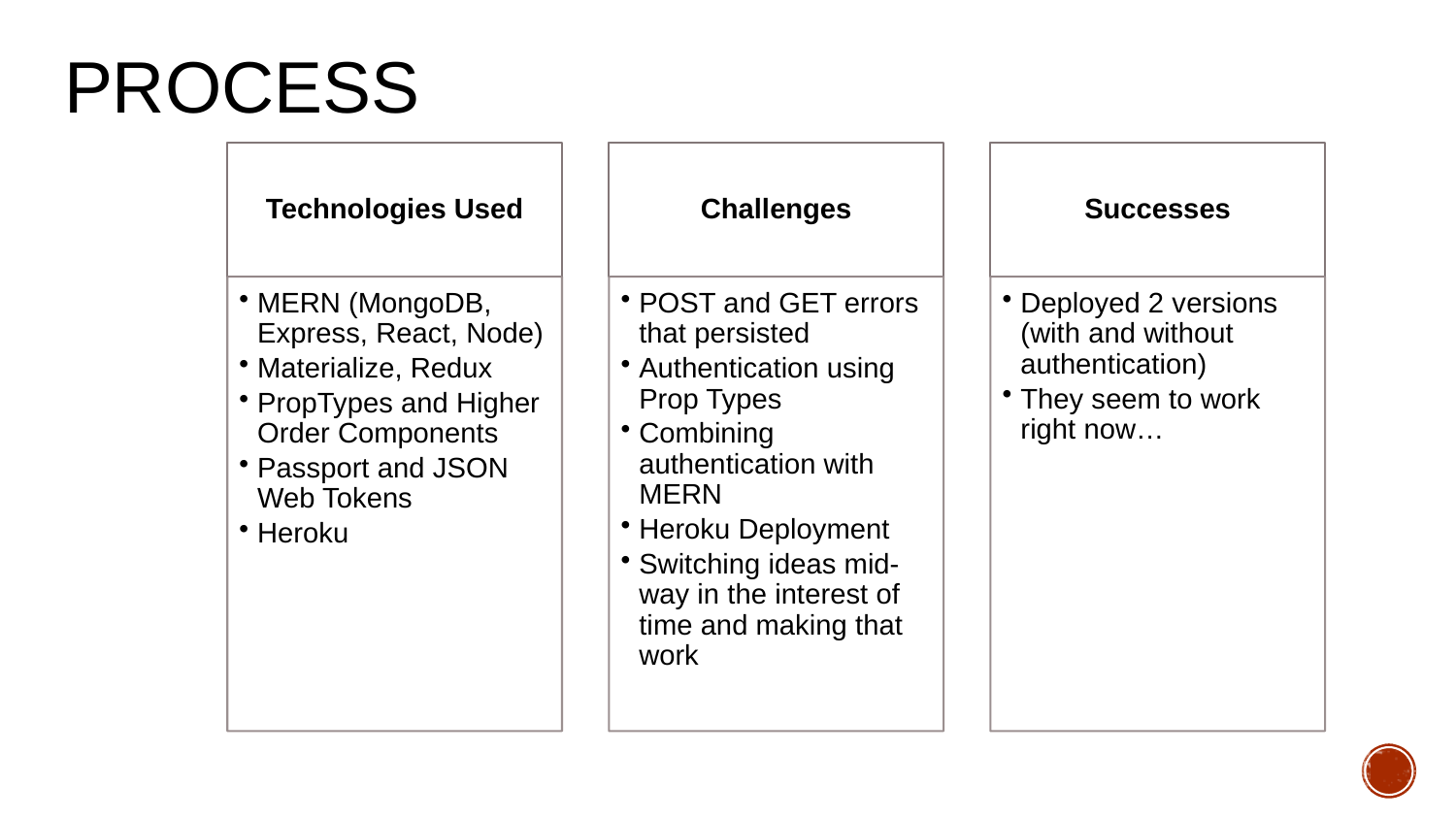

# Process
Technologies Used
MERN (MongoDB, Express, React, Node)
Materialize, Redux
PropTypes and Higher Order Components
Passport and JSON Web Tokens
Heroku
Challenges
POST and GET errors that persisted
Authentication using Prop Types
Combining authentication with MERN
Heroku Deployment
Switching ideas mid-way in the interest of time and making that work
Successes
Deployed 2 versions (with and without authentication)
They seem to work right now…